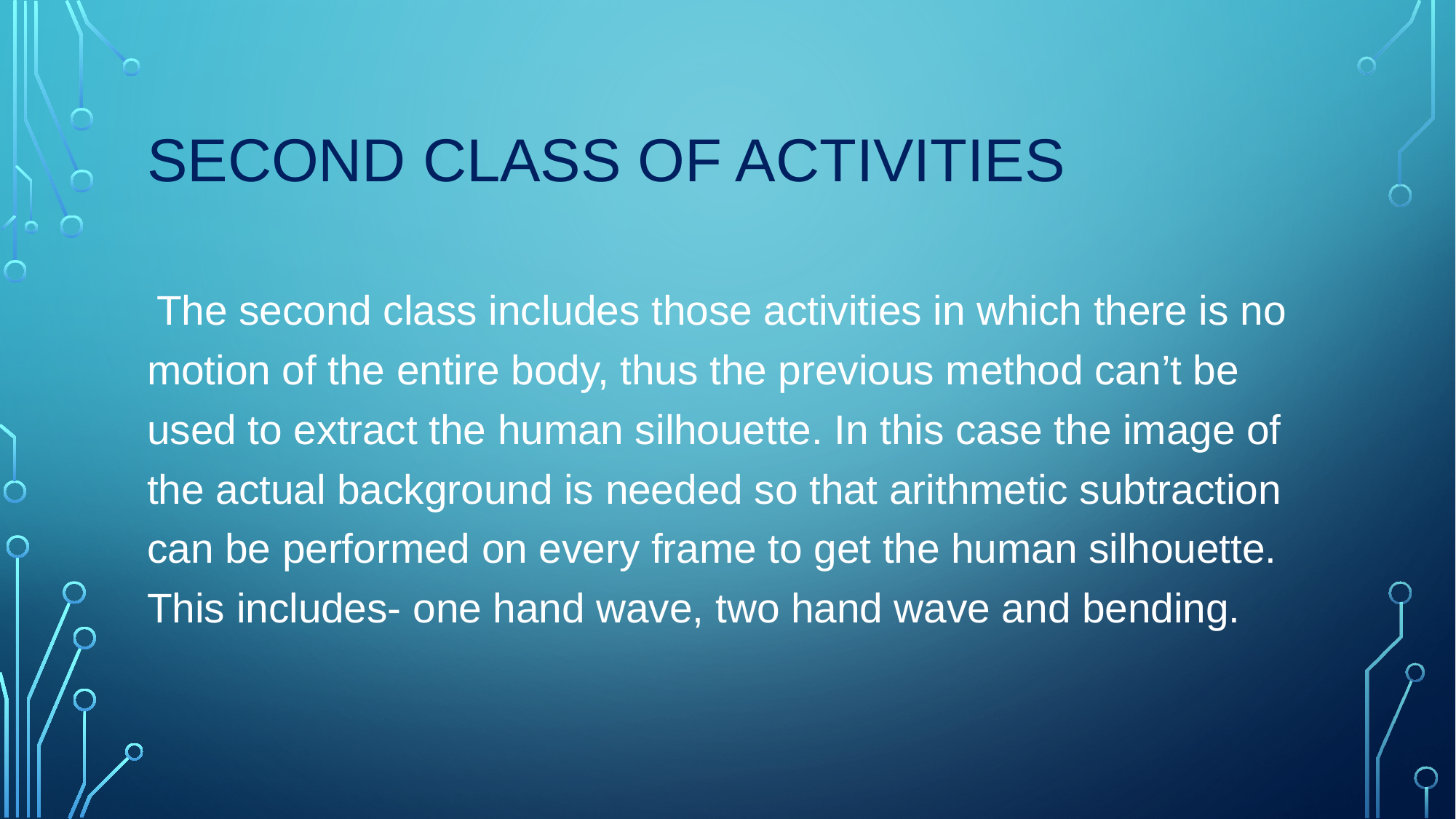

# second CLASS OF ACTIVITIES
 The second class includes those activities in which there is no motion of the entire body, thus the previous method can’t be used to extract the human silhouette. In this case the image of the actual background is needed so that arithmetic subtraction can be performed on every frame to get the human silhouette. This includes- one hand wave, two hand wave and bending.